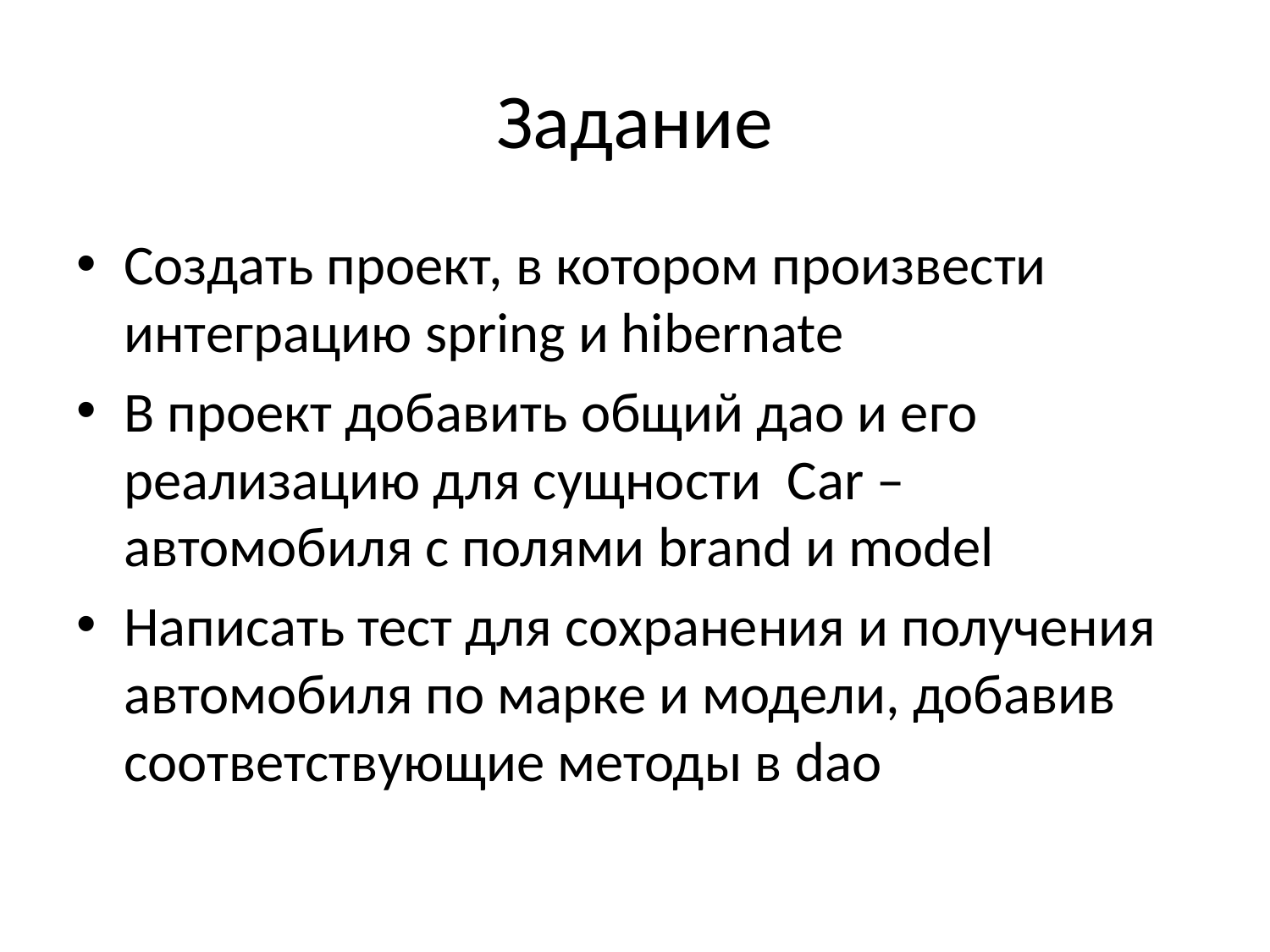

# Задание
Создать проект, в котором произвести интеграцию spring и hibernate
В проект добавить общий дао и его реализацию для сущности  Car – автомобиля с полями brand и model
Написать тест для сохранения и получения автомобиля по марке и модели, добавив соответствующие методы в dao